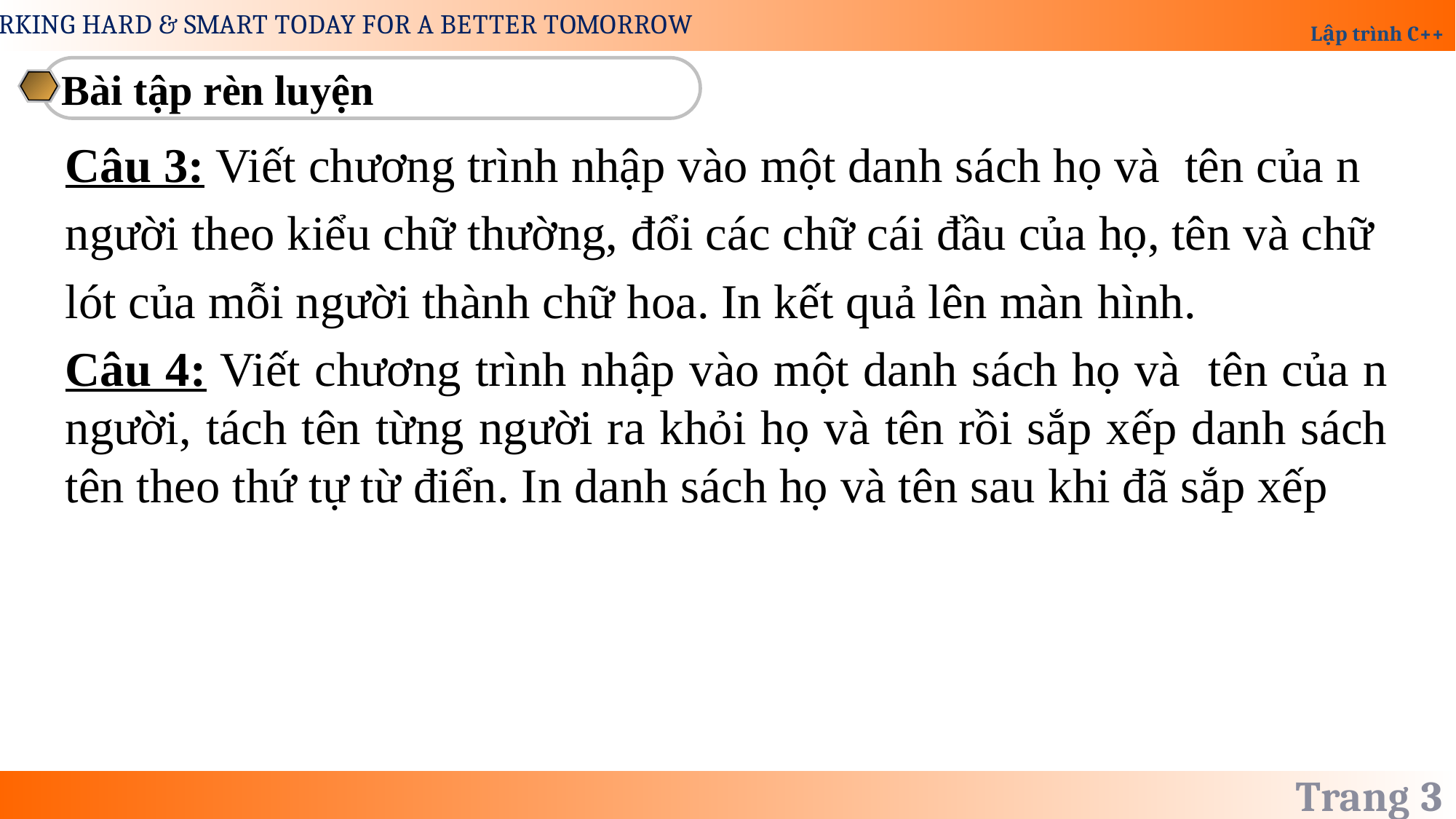

Bài tập rèn luyện

Câu 3: Viết chương trình nhập vào một danh sách họ và  tên của n
người theo kiểu chữ thường, đổi các chữ cái đầu của họ, tên và chữ
lót của mỗi người thành chữ hoa. In kết quả lên màn hình.
Câu 4: Viết chương trình nhập vào một danh sách họ và  tên của n người, tách tên từng người ra khỏi họ và tên rồi sắp xếp danh sách tên theo thứ tự từ điển. In danh sách họ và tên sau khi đã sắp xếp

Trang 3